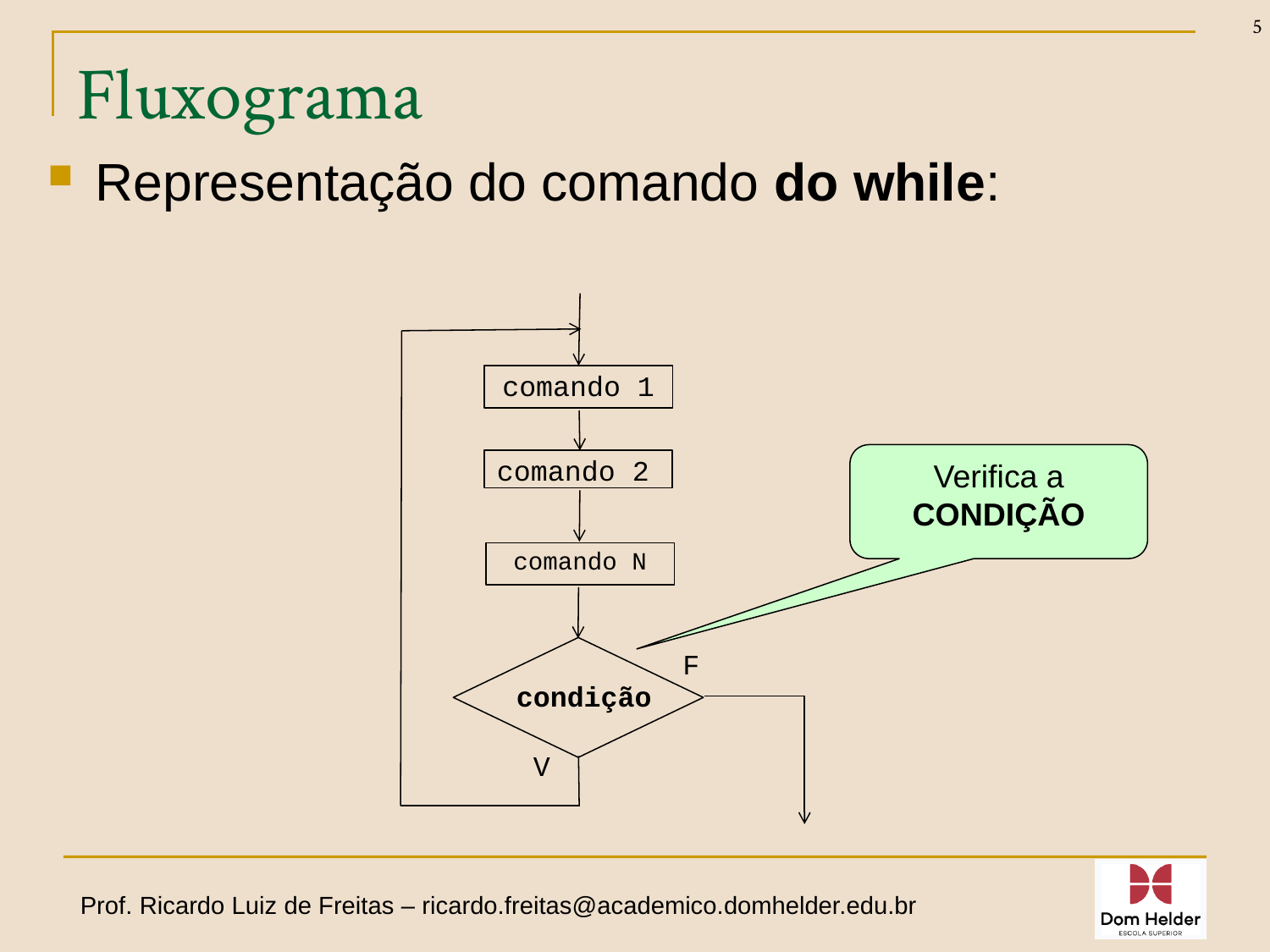

5
# Fluxograma
Representação do comando do while:
comando 1
Verifica a CONDIÇÃO
comando 2
comando N

F
condição
V